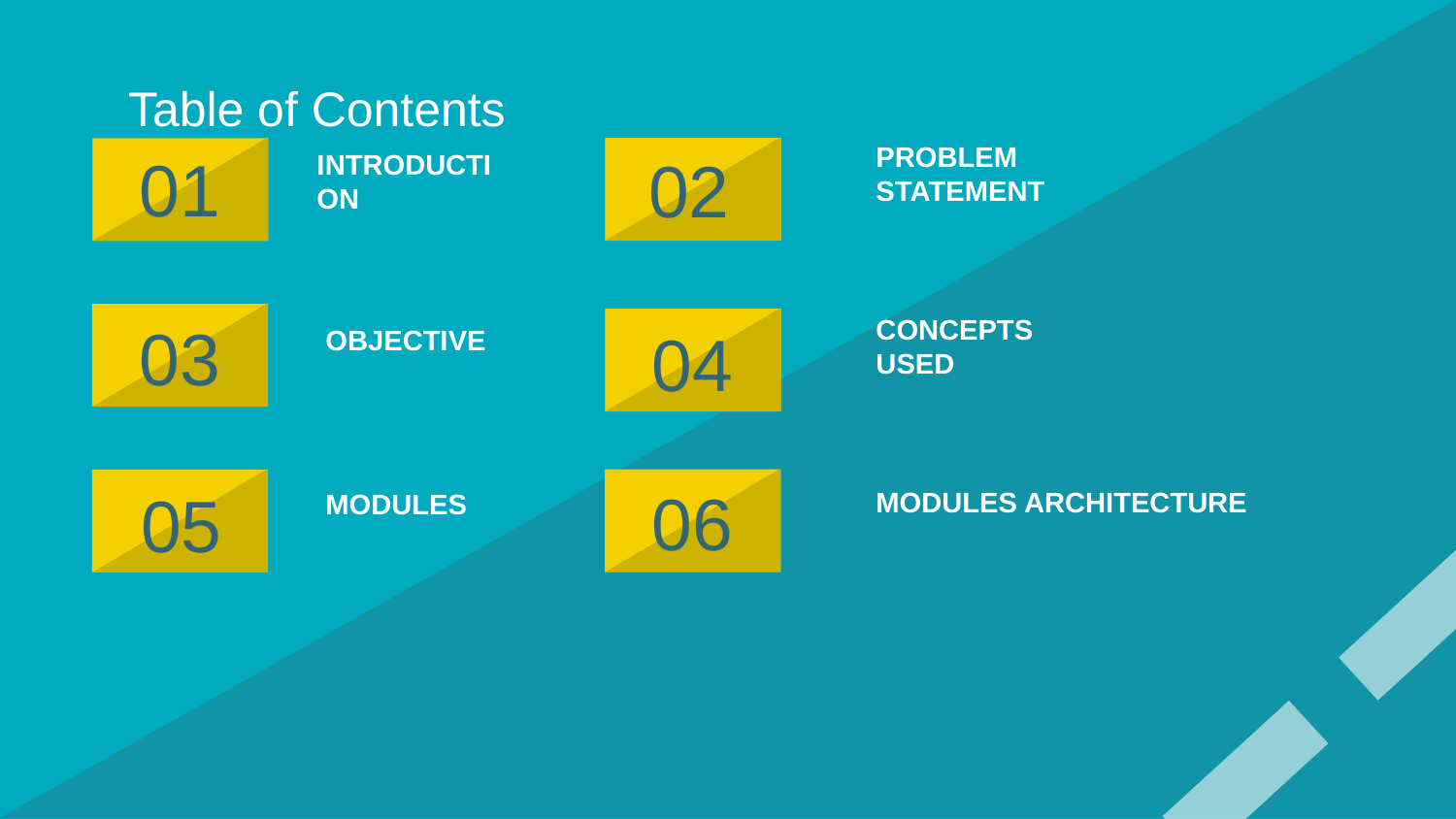

# Table of Contents
01
02

PROBLEM STATEMENT

INTRODUCTION

03
OBJECTIVE

04
CONCEPTS USED

06
MODULES

05
MODULES ARCHITECTURE